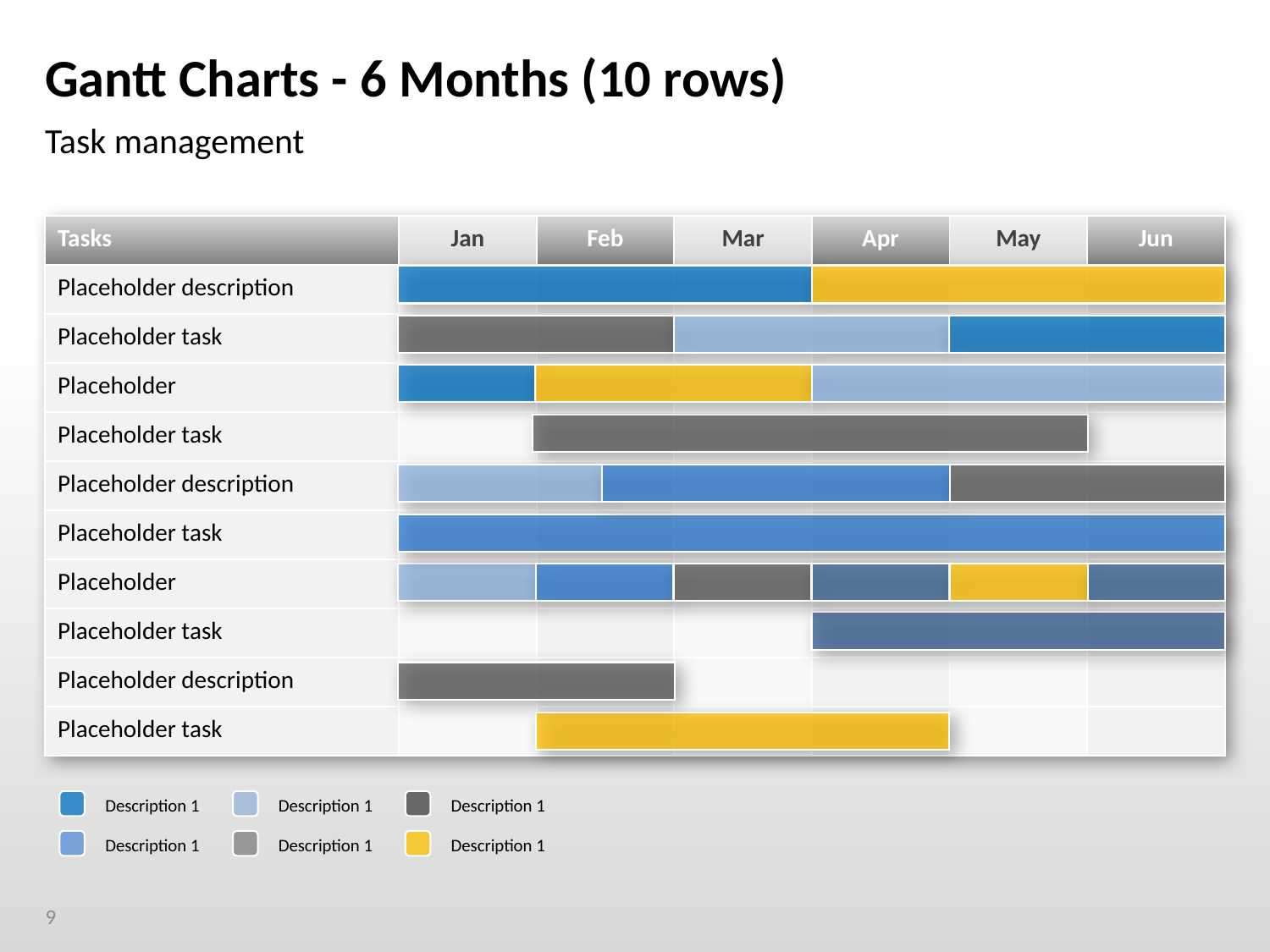

# Gantt Charts - 6 Months (10 rows)
Task management
| Tasks | Jan | Feb | Mar | Apr | May | Jun |
| --- | --- | --- | --- | --- | --- | --- |
| Placeholder description |  |  |  |  |  |  |
| Placeholder task |  |  |  |  |  |  |
| Placeholder |  |  |  |  |  |  |
| Placeholder task |  |  |  |  |  |  |
| Placeholder description |  |  |  |  |  |  |
| Placeholder task |  |  |  |  |  |  |
| Placeholder |  |  |  |  |  |  |
| Placeholder task |  |  |  |  |  |  |
| Placeholder description |  |  |  |  |  |  |
| Placeholder task |  |  |  |  |  |  |

 Description 1
 Description 1
 Description 1

 Description 1
 Description 1
 Description 1